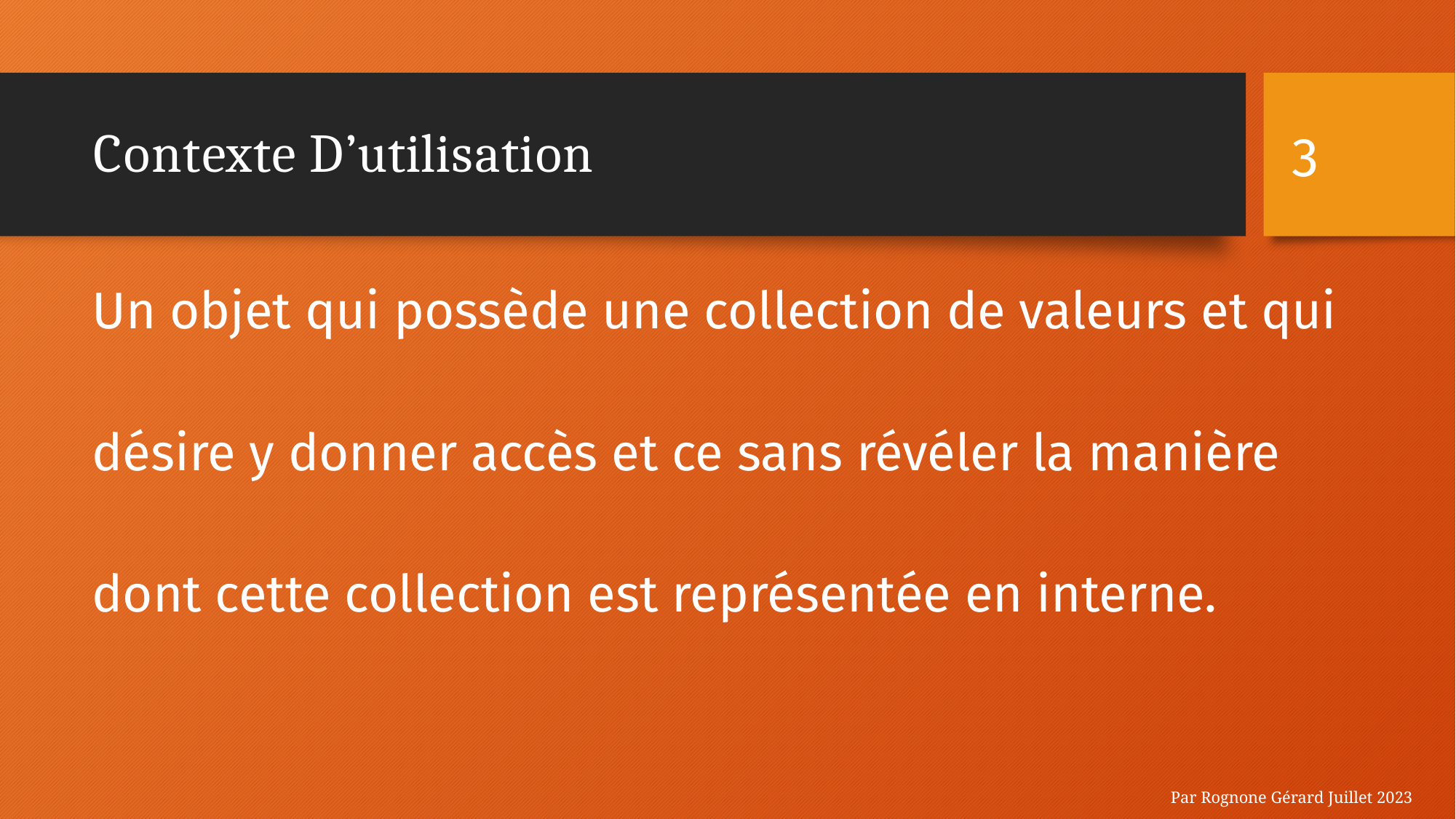

3
# Contexte D’utilisation
Un objet qui possède une collection de valeurs et qui

désire y donner accès et ce sans révéler la manière

dont cette collection est représentée en interne.

Par Rognone Gérard Juillet 2023